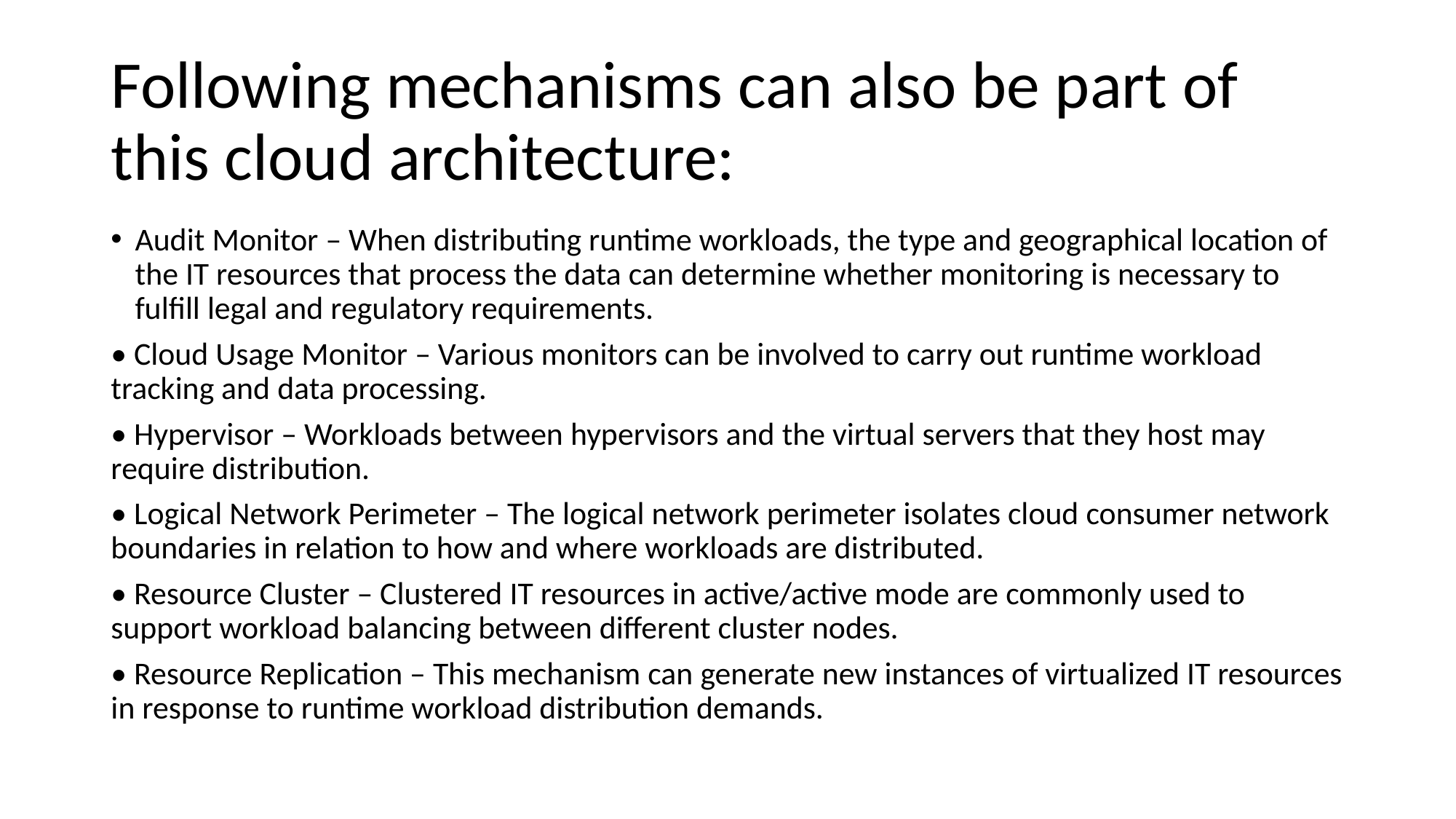

# Following mechanisms can also be part of this cloud architecture:
Audit Monitor – When distributing runtime workloads, the type and geographical location of the IT resources that process the data can determine whether monitoring is necessary to fulfill legal and regulatory requirements.
• Cloud Usage Monitor – Various monitors can be involved to carry out runtime workload tracking and data processing.
• Hypervisor – Workloads between hypervisors and the virtual servers that they host may require distribution.
• Logical Network Perimeter – The logical network perimeter isolates cloud consumer network boundaries in relation to how and where workloads are distributed.
• Resource Cluster – Clustered IT resources in active/active mode are commonly used to support workload balancing between different cluster nodes.
• Resource Replication – This mechanism can generate new instances of virtualized IT resources in response to runtime workload distribution demands.